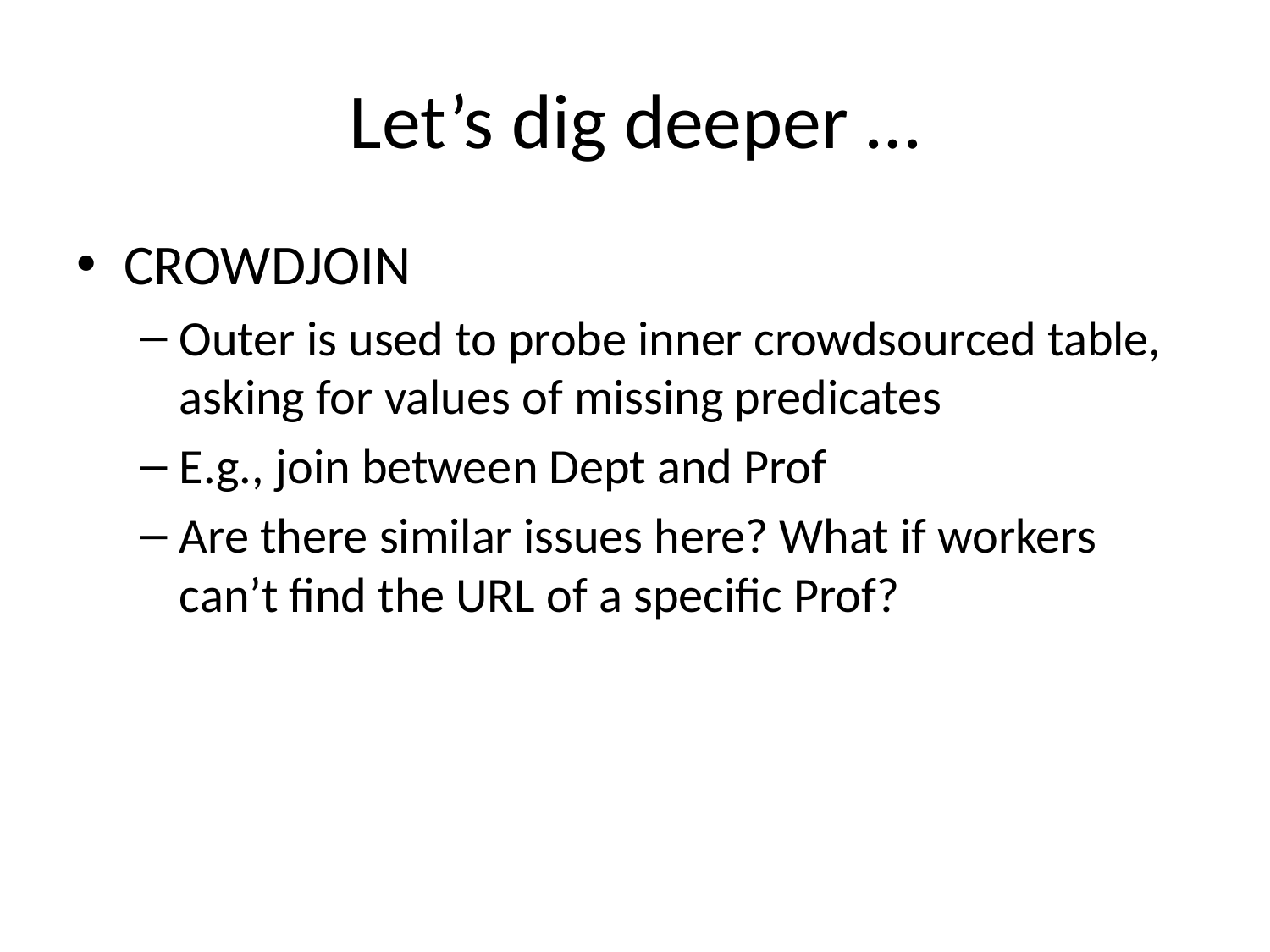

# Let’s dig deeper …
CROWDJOIN
Outer is used to probe inner crowdsourced table, asking for values of missing predicates
E.g., join between Dept and Prof
Are there similar issues here? What if workers can’t find the URL of a specific Prof?